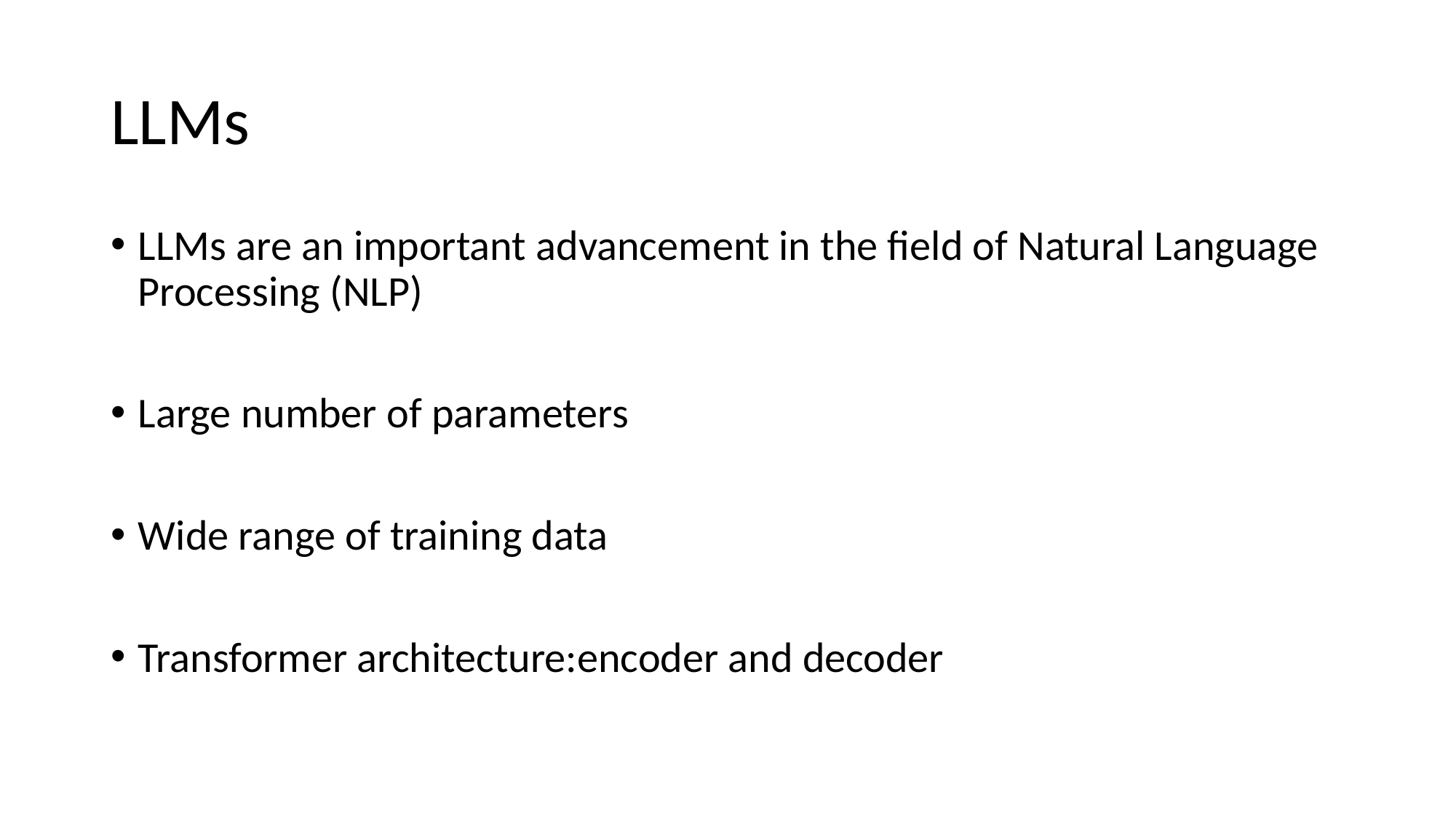

# LLMs
LLMs are an important advancement in the field of Natural Language Processing (NLP)

Large number of parameters

Wide range of training data

Transformer architecture:encoder and decoder